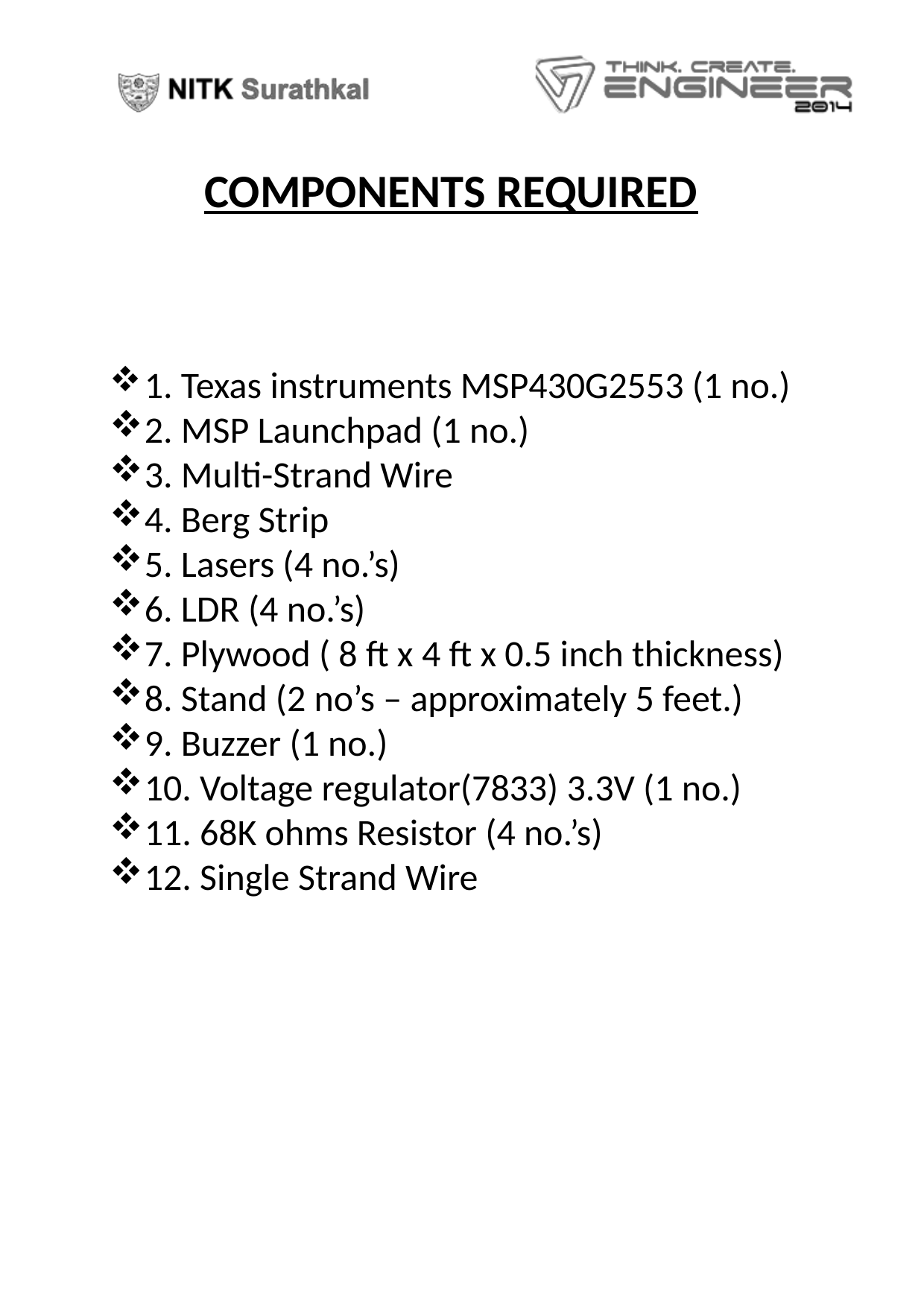

COMPONENTS REQUIRED
1. Texas instruments MSP430G2553 (1 no.)
2. MSP Launchpad (1 no.)
3. Multi-Strand Wire
4. Berg Strip
5. Lasers (4 no.’s)
6. LDR (4 no.’s)
7. Plywood ( 8 ft x 4 ft x 0.5 inch thickness)
8. Stand (2 no’s – approximately 5 feet.)
9. Buzzer (1 no.)
10. Voltage regulator(7833) 3.3V (1 no.)
11. 68K ohms Resistor (4 no.’s)
12. Single Strand Wire